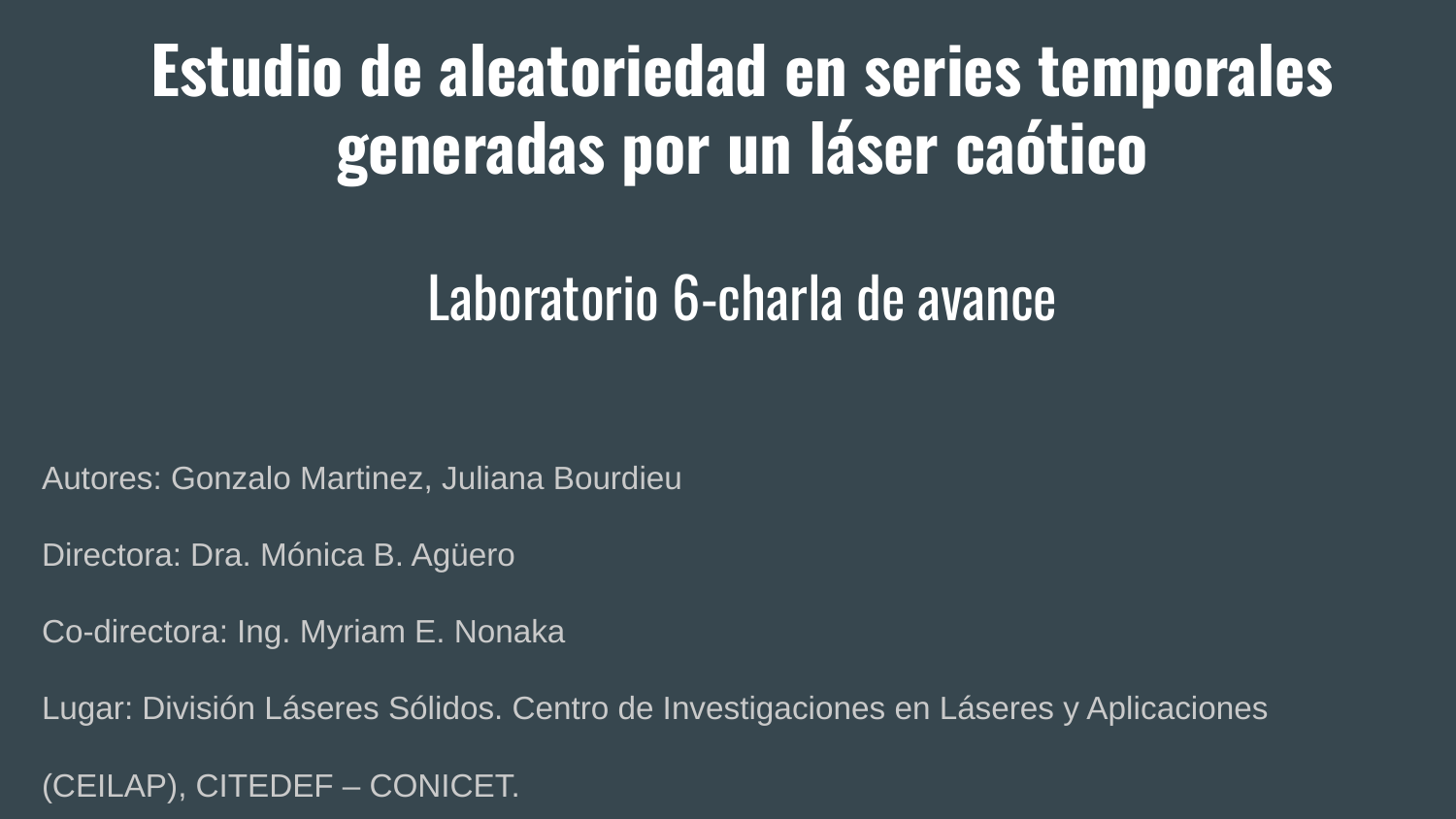

Estudio de aleatoriedad en series temporales generadas por un láser caótico

Laboratorio 6-charla de avance

Autores: Gonzalo Martinez, Juliana Bourdieu
Directora: Dra. Mónica B. Agüero
Co-directora: Ing. Myriam E. Nonaka
Lugar: División Láseres Sólidos. Centro de Investigaciones en Láseres y Aplicaciones
(CEILAP), CITEDEF – CONICET.